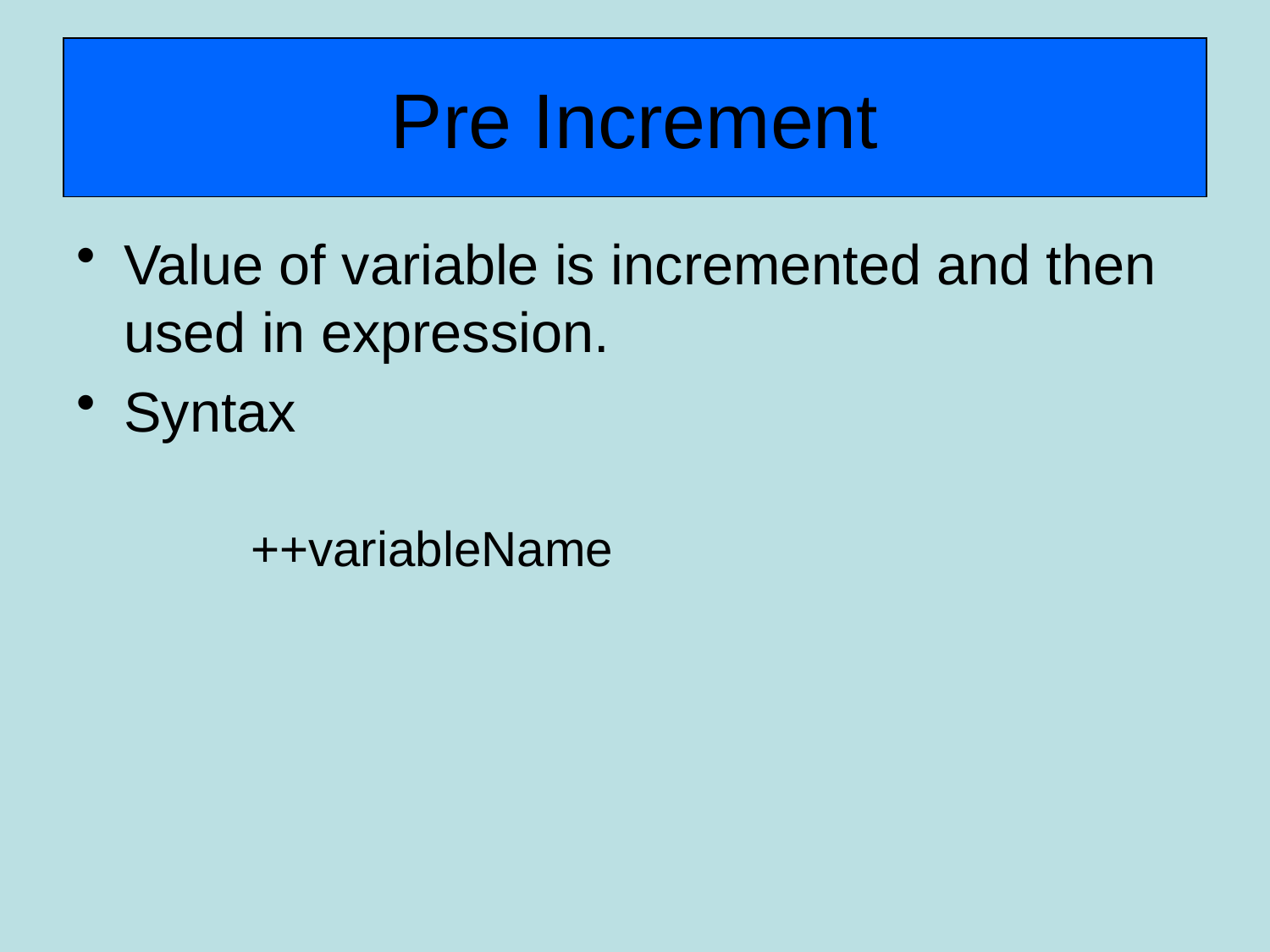

# Pre Increment
Value of variable is incremented and then used in expression.
Syntax
	++variableName